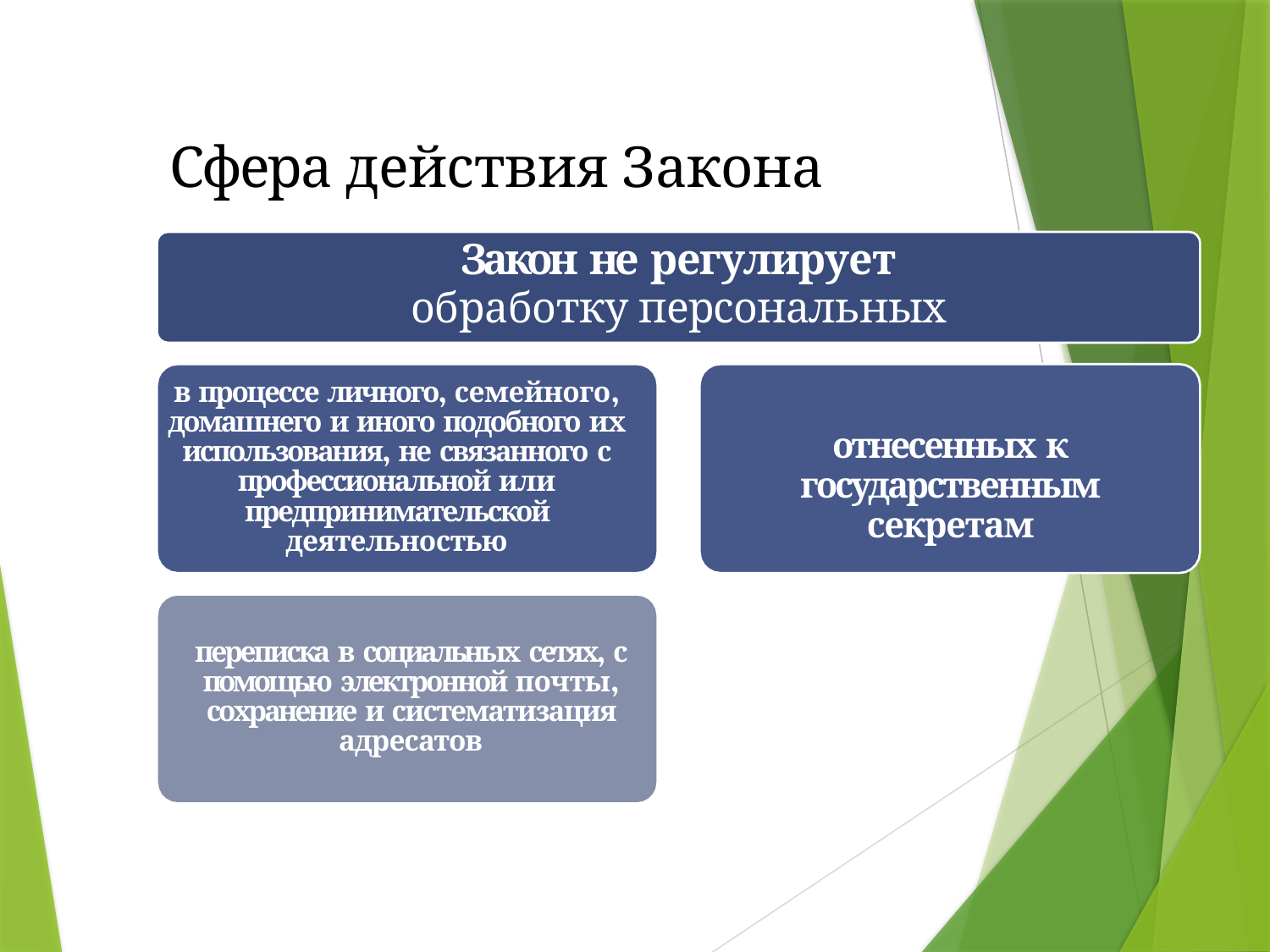

Сфера действия Закона
Закон не регулирует
обработку персональных данных:

в процессе личного, семейного, домашнего и иного подобного их использования, не связанного с профессиональной или
предпринимательской деятельностью
отнесенных к
государственным секретам

переписка в социальных сетях, с помощью электронной почты, сохранение и систематизация адресатов